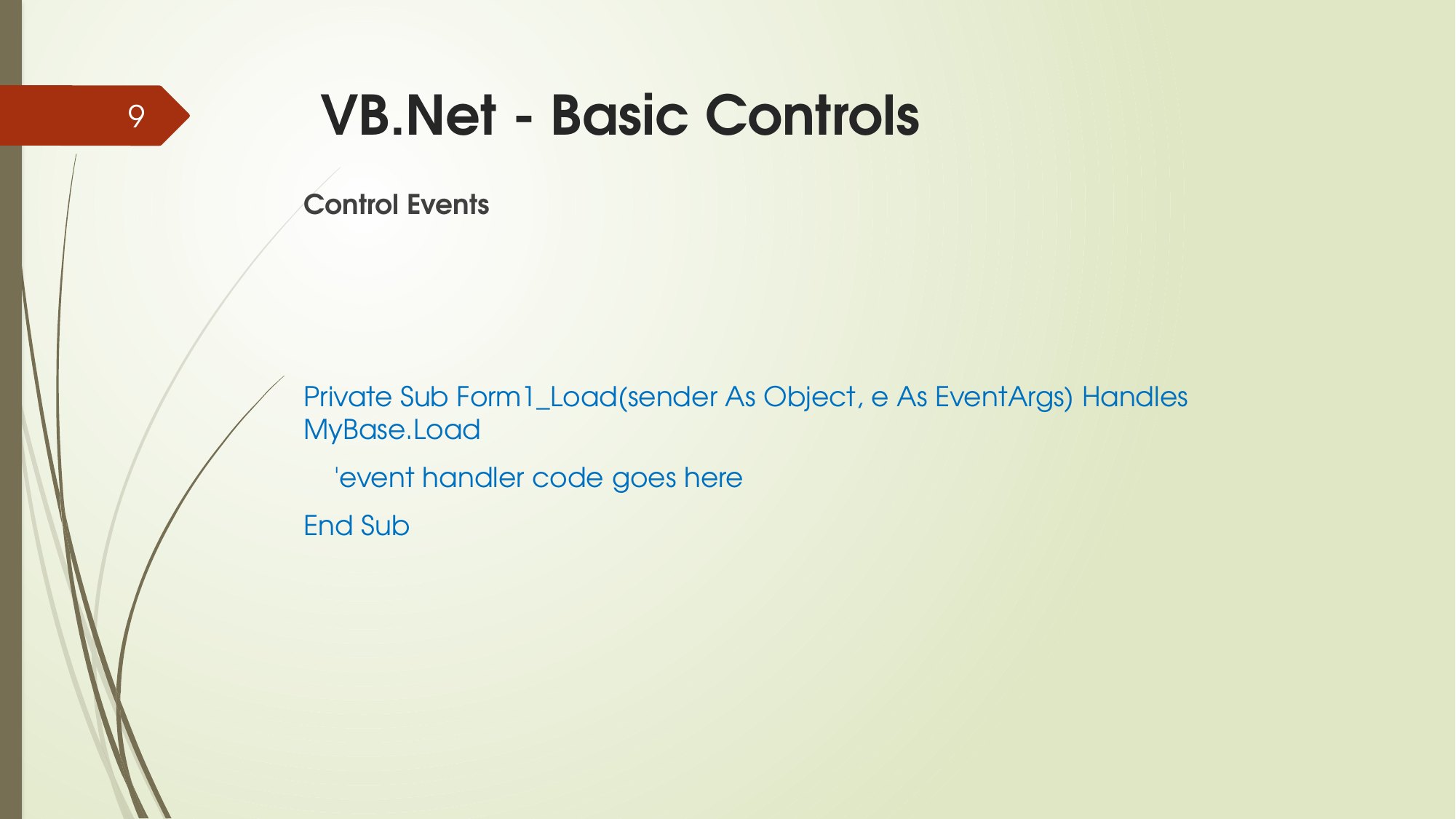

# VB.Net - Basic Controls
9
Control Events

Private Sub Form1_Load(sender As Object, e As EventArgs) Handles MyBase.Load
    'event handler code goes here
End Sub